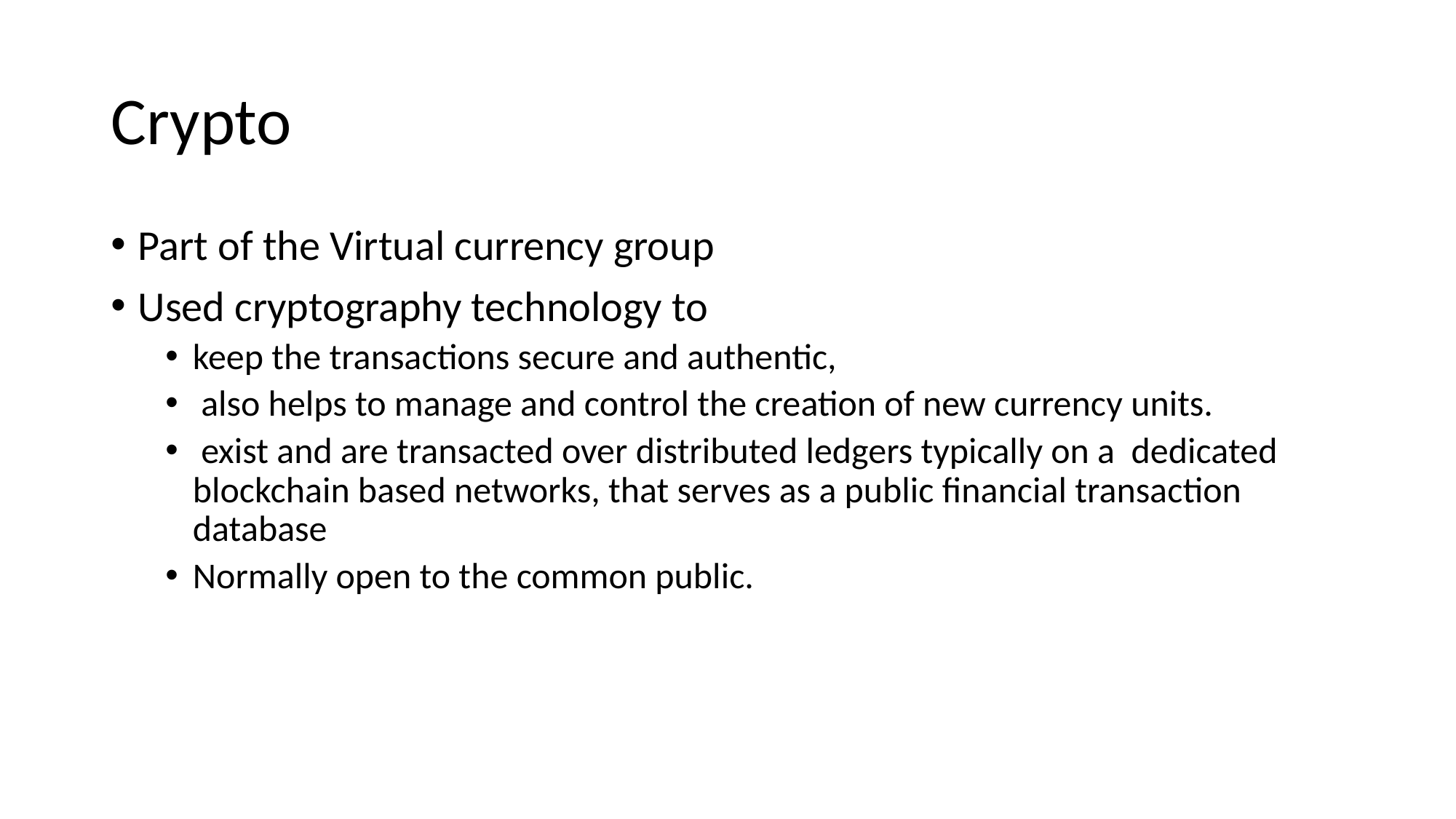

# Crypto
Part of the Virtual currency group
Used cryptography technology to
keep the transactions secure and authentic,
 also helps to manage and control the creation of new currency units.
 exist and are transacted over distributed ledgers typically on a  dedicated blockchain based networks, that serves as a public financial transaction database
Normally open to the common public.